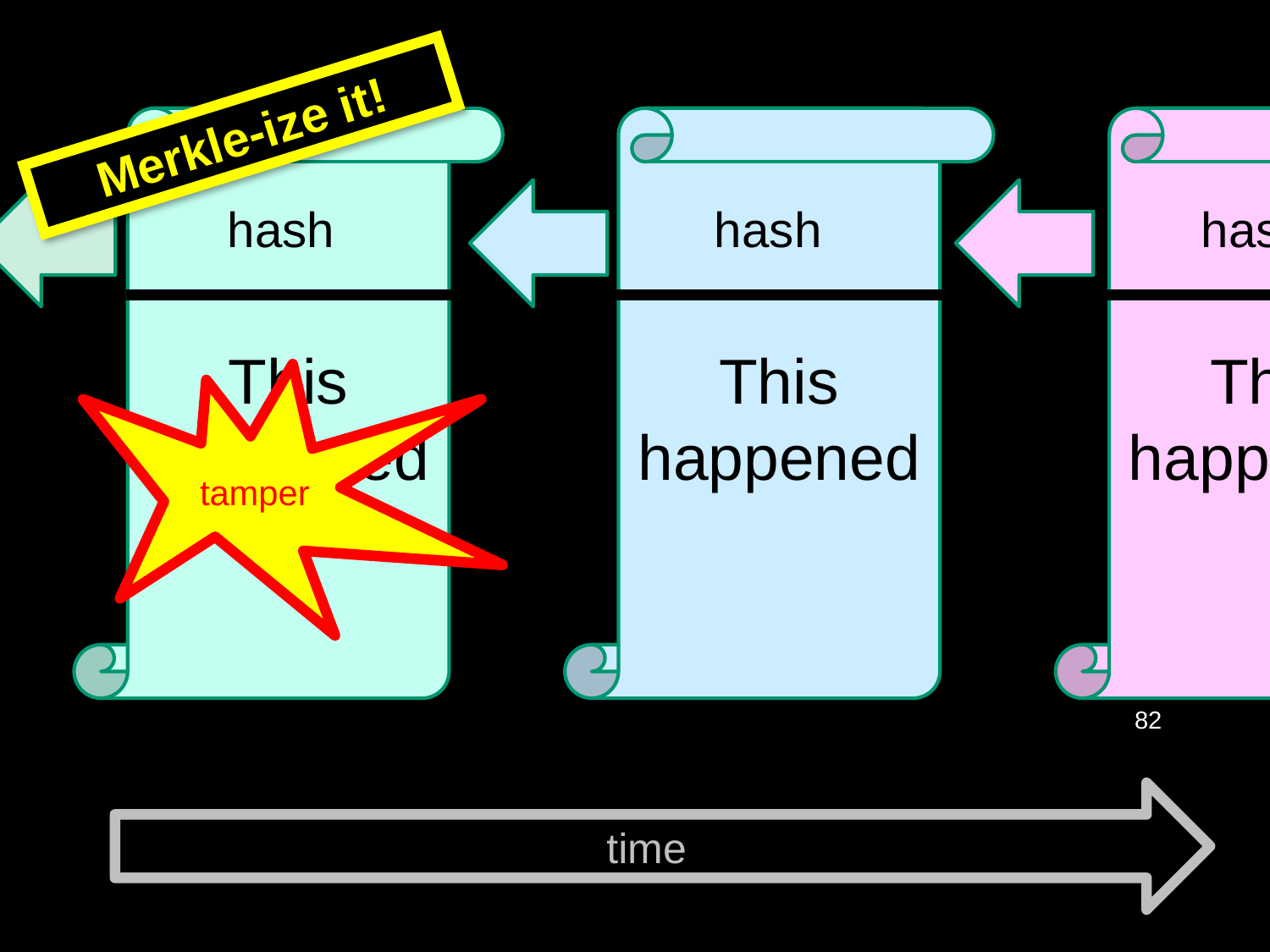

Merkle-ize it!
This happened
This happened
This happened

hash
hash
hash

tamper
82
time